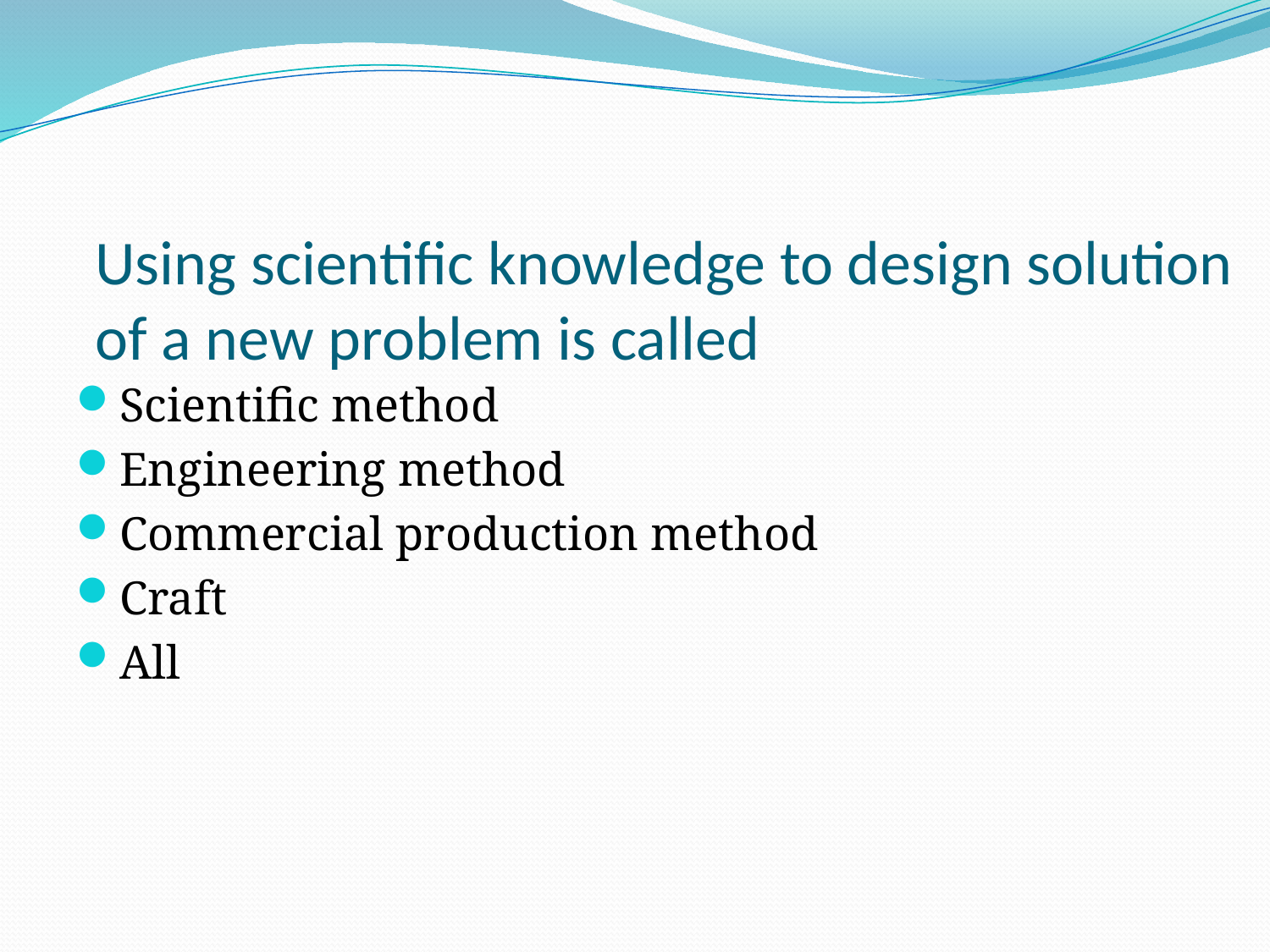

# Using scientific knowledge to design solution of a new problem is called
Scientific method
Engineering method
Commercial production method
Craft
All